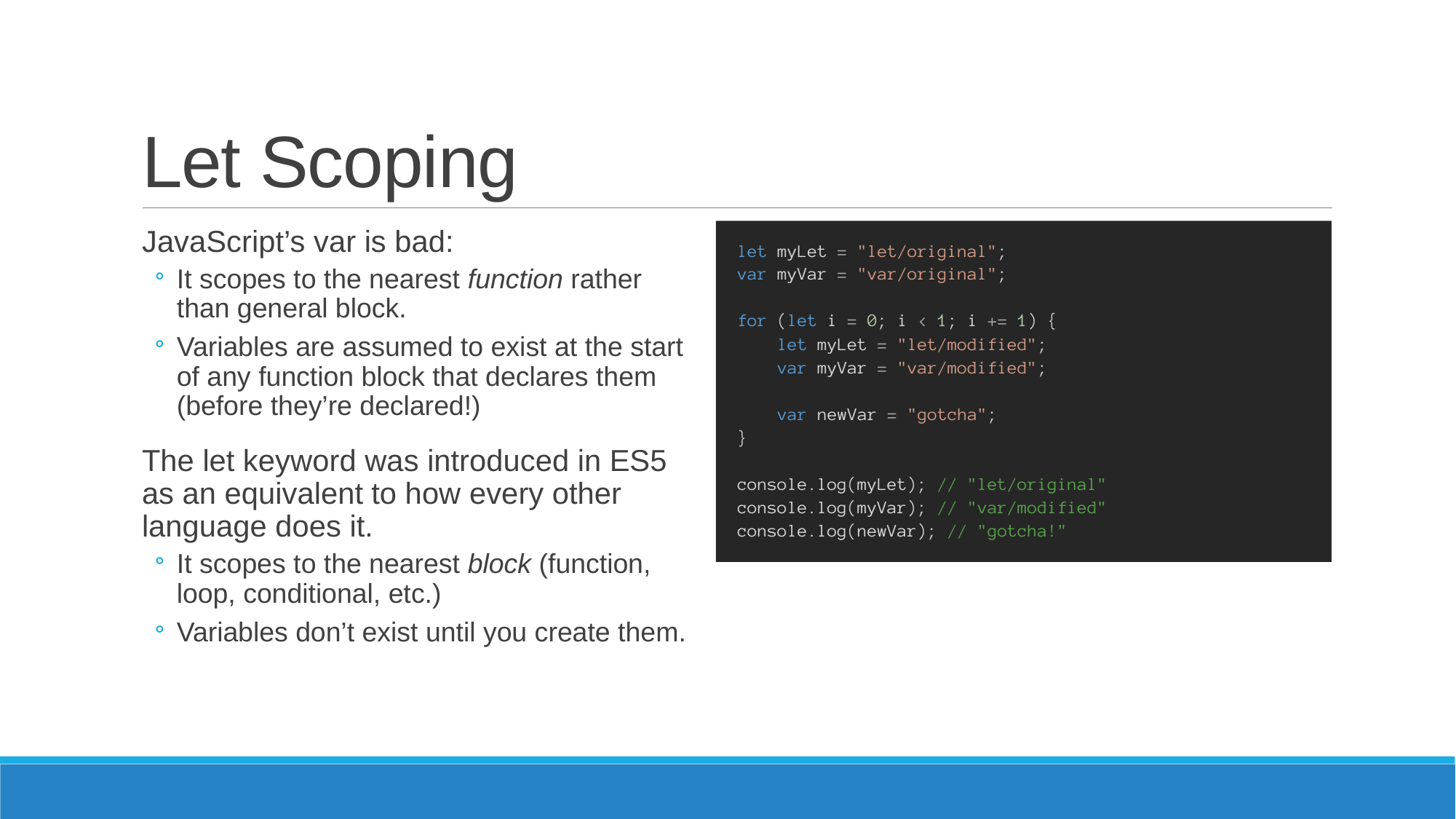

# Let Scoping
JavaScript’s var is bad:
It scopes to the nearest function rather than general block.
Variables are assumed to exist at the start of any function block that declares them (before they’re declared!)
The let keyword was introduced in ES5 as an equivalent to how every other language does it.
It scopes to the nearest block (function, loop, conditional, etc.)
Variables don’t exist until you create them.
let myLet = "let/original";
var myVar = "var/original";

for (let i = 0; i < 1; i += 1) {
    let myLet = "let/modified";
    var myVar = "var/modified";

    var newVar = "gotcha";
}

console.log(myLet); // "let/original"
console.log(myVar); // "var/modified"
console.log(newVar); // "gotcha!"